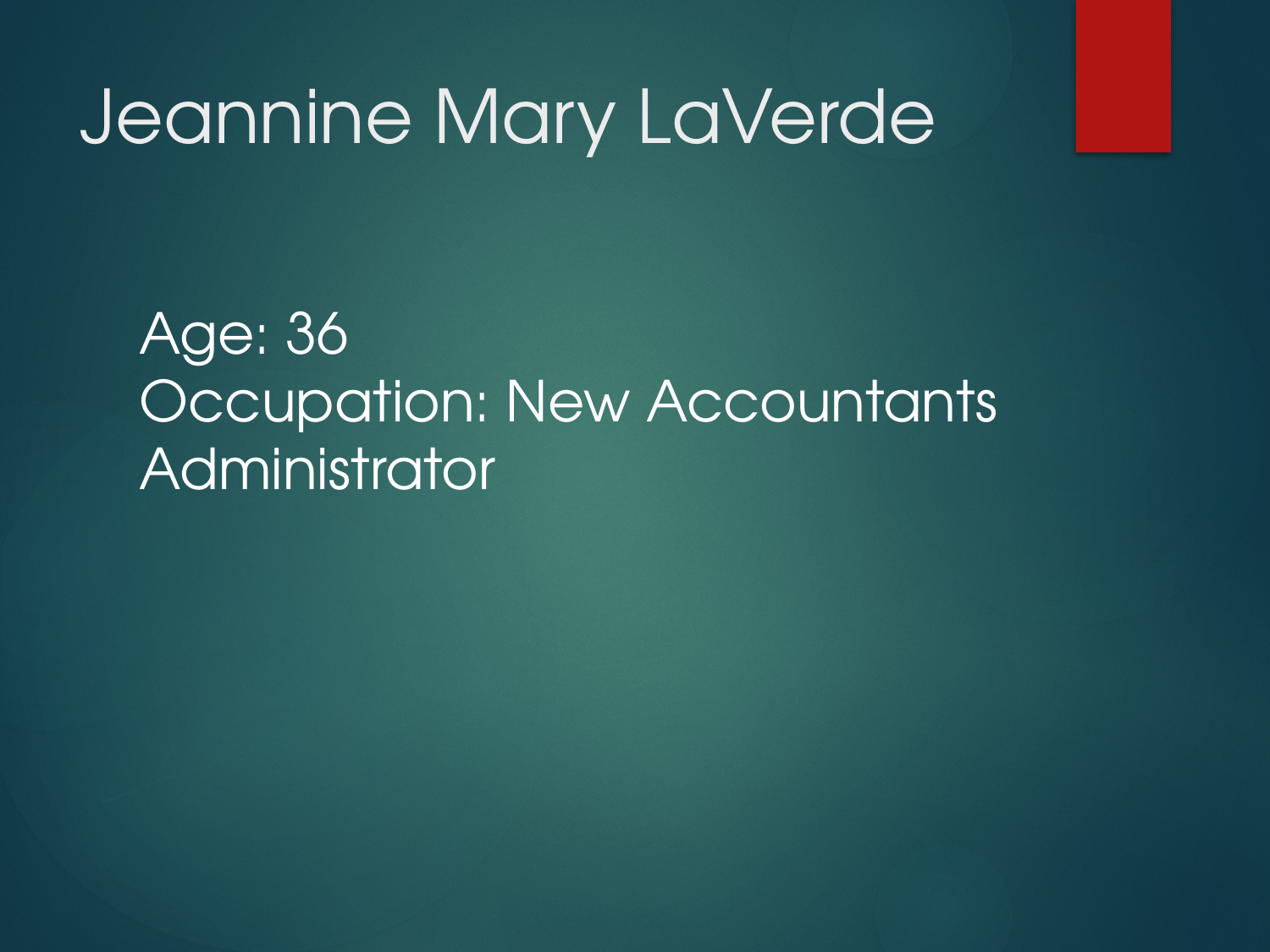

# Jeannine Mary LaVerde

Age: 36
Occupation: New Accountants Administrator